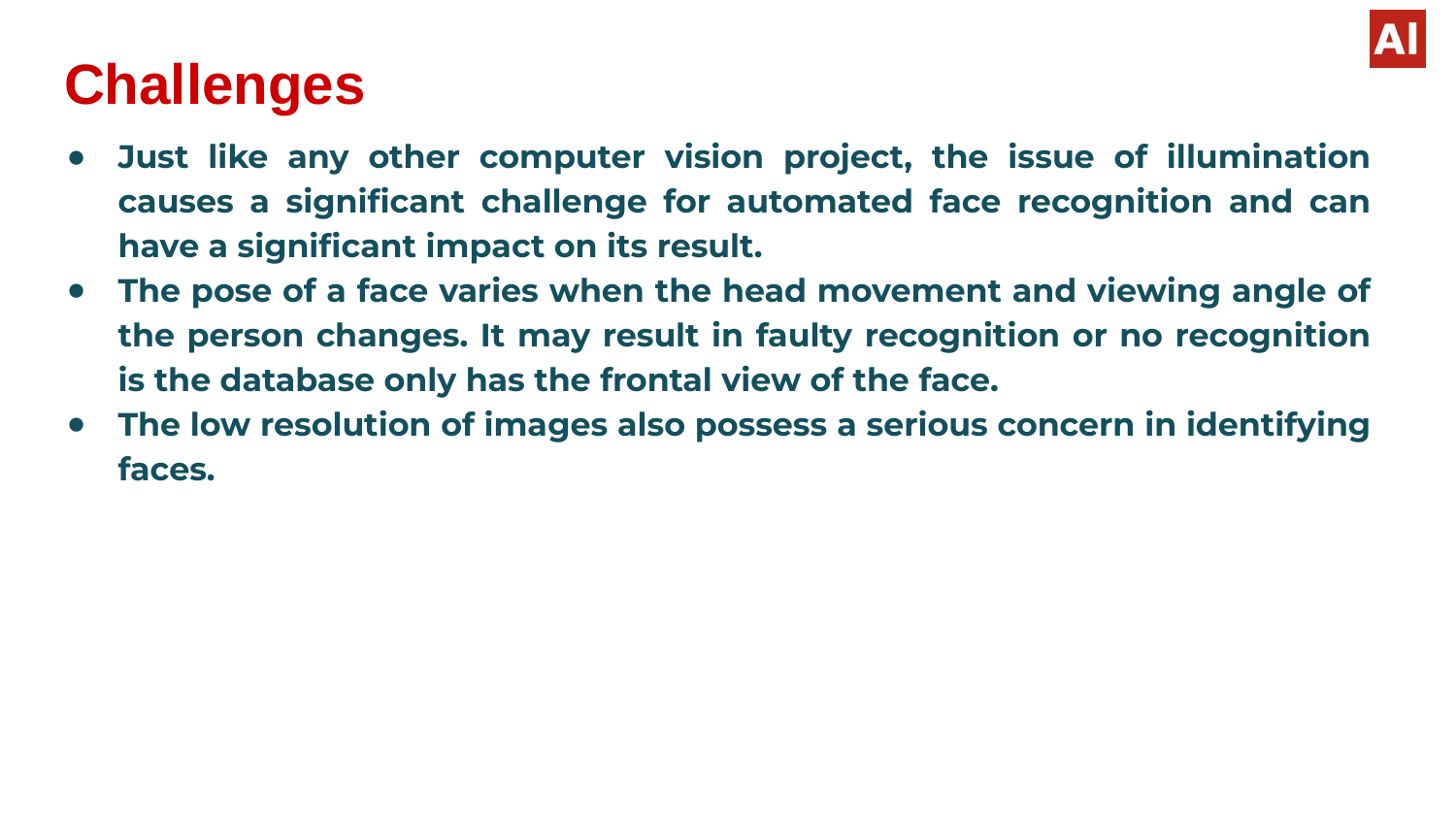

# Challenges
Just like any other computer vision project, the issue of illumination causes a significant challenge for automated face recognition and can have a significant impact on its result.
The pose of a face varies when the head movement and viewing angle of the person changes. It may result in faulty recognition or no recognition is the database only has the frontal view of the face.
The low resolution of images also possess a serious concern in identifying faces.